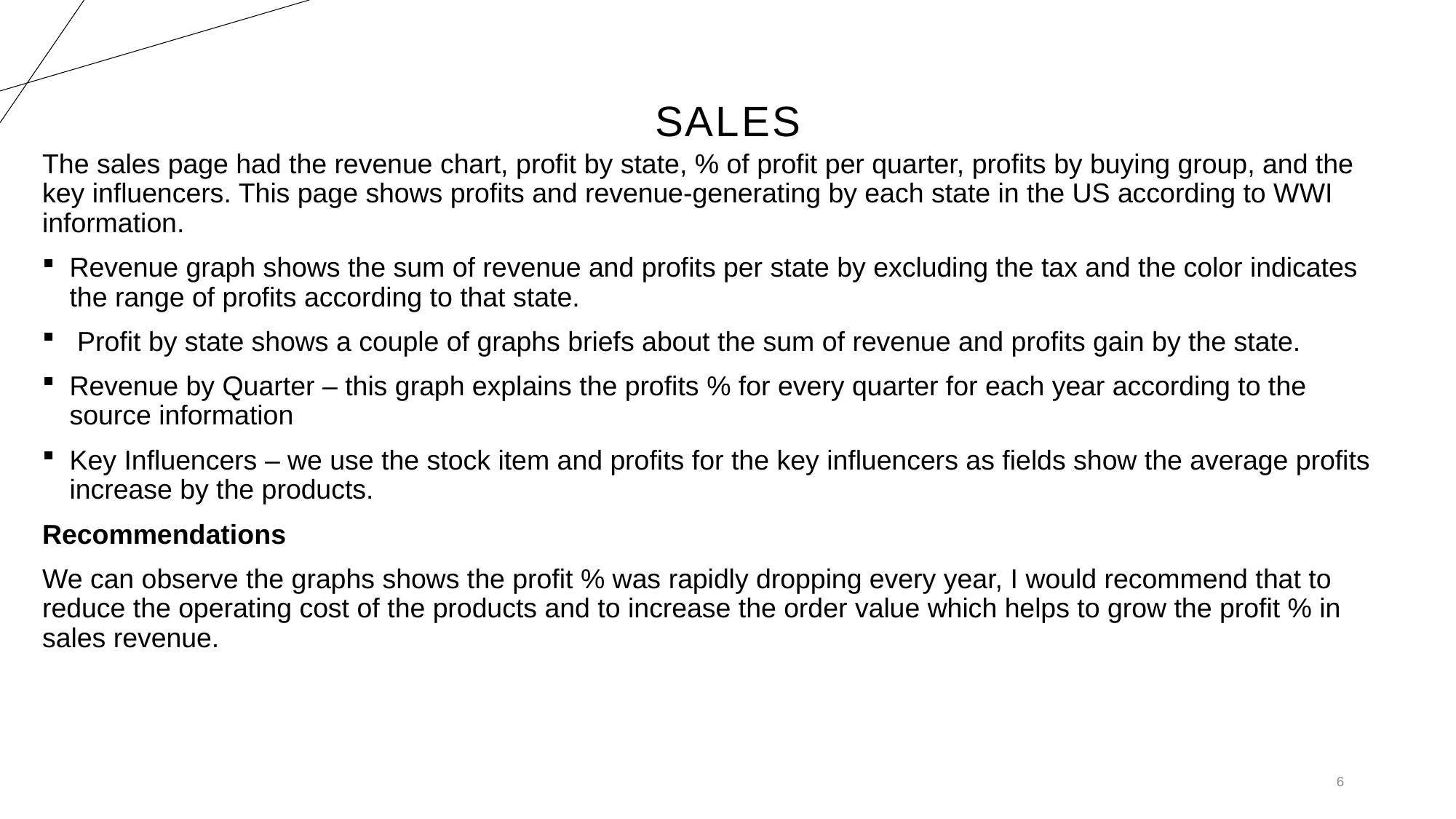

# SALES
The sales page had the revenue chart, profit by state, % of profit per quarter, profits by buying group, and the key influencers. This page shows profits and revenue-generating by each state in the US according to WWI information.
Revenue graph shows the sum of revenue and profits per state by excluding the tax and the color indicates the range of profits according to that state.
 Profit by state shows a couple of graphs briefs about the sum of revenue and profits gain by the state.
Revenue by Quarter – this graph explains the profits % for every quarter for each year according to the source information
Key Influencers – we use the stock item and profits for the key influencers as fields show the average profits increase by the products.
Recommendations
We can observe the graphs shows the profit % was rapidly dropping every year, I would recommend that to reduce the operating cost of the products and to increase the order value which helps to grow the profit % in sales revenue.
6